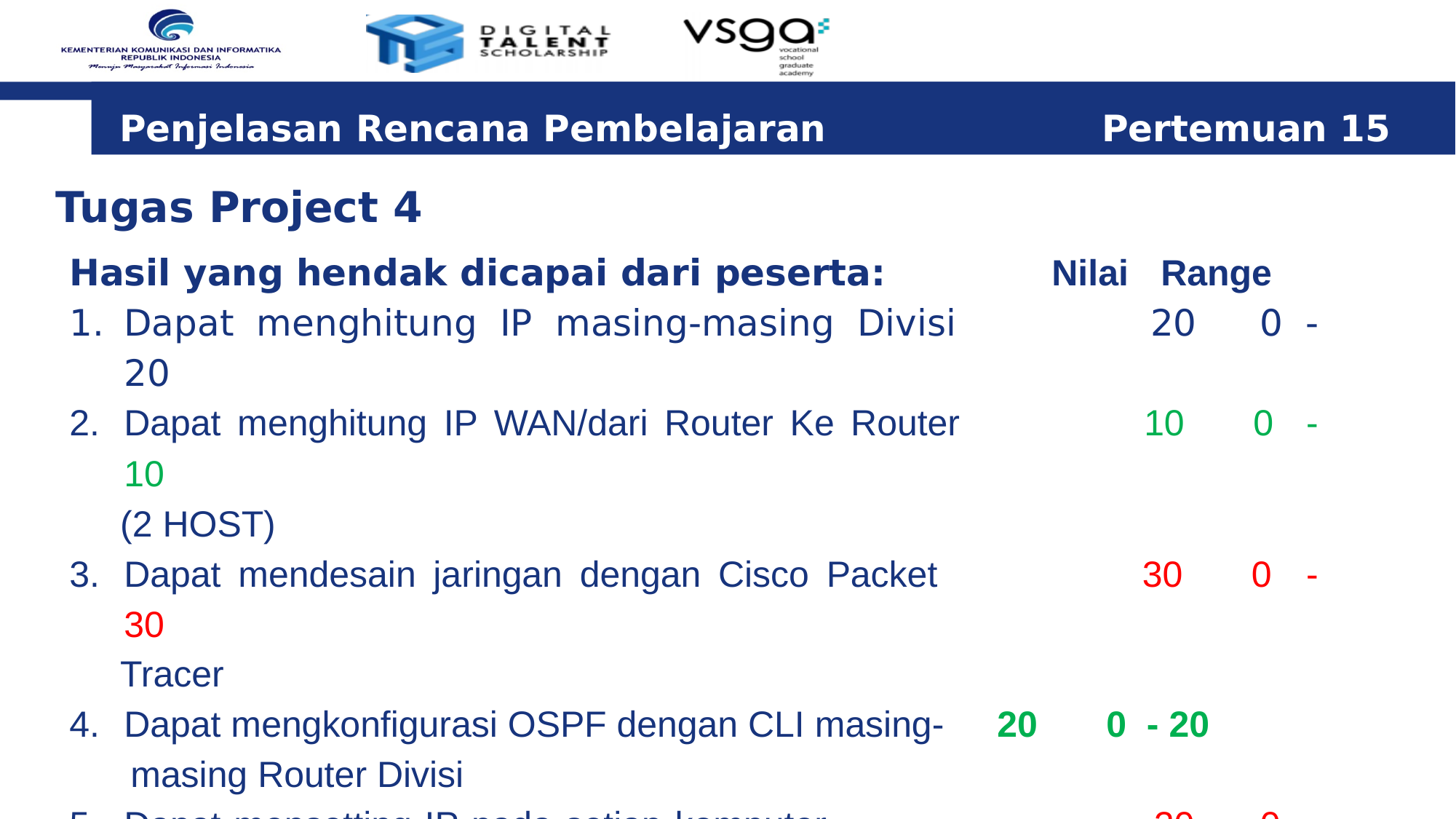

Penjelasan Rencana Pembelajaran 			Pertemuan 15

Tugas Project 4
Hasil yang hendak dicapai dari peserta:		Nilai	Range
Dapat menghitung IP masing-masing Divisi		20	0 - 20
Dapat menghitung IP WAN/dari Router Ke Router		10	0  - 10
     (2 HOST)
Dapat mendesain jaringan dengan Cisco Packet		30	0  - 30
     Tracer
Dapat mengkonfigurasi OSPF dengan CLI masing-	20	0  - 20
      masing Router Divisi
Dapat mensetting IP pada setiap komputer		           20	0  - 20
			Total :      100	0 - 100